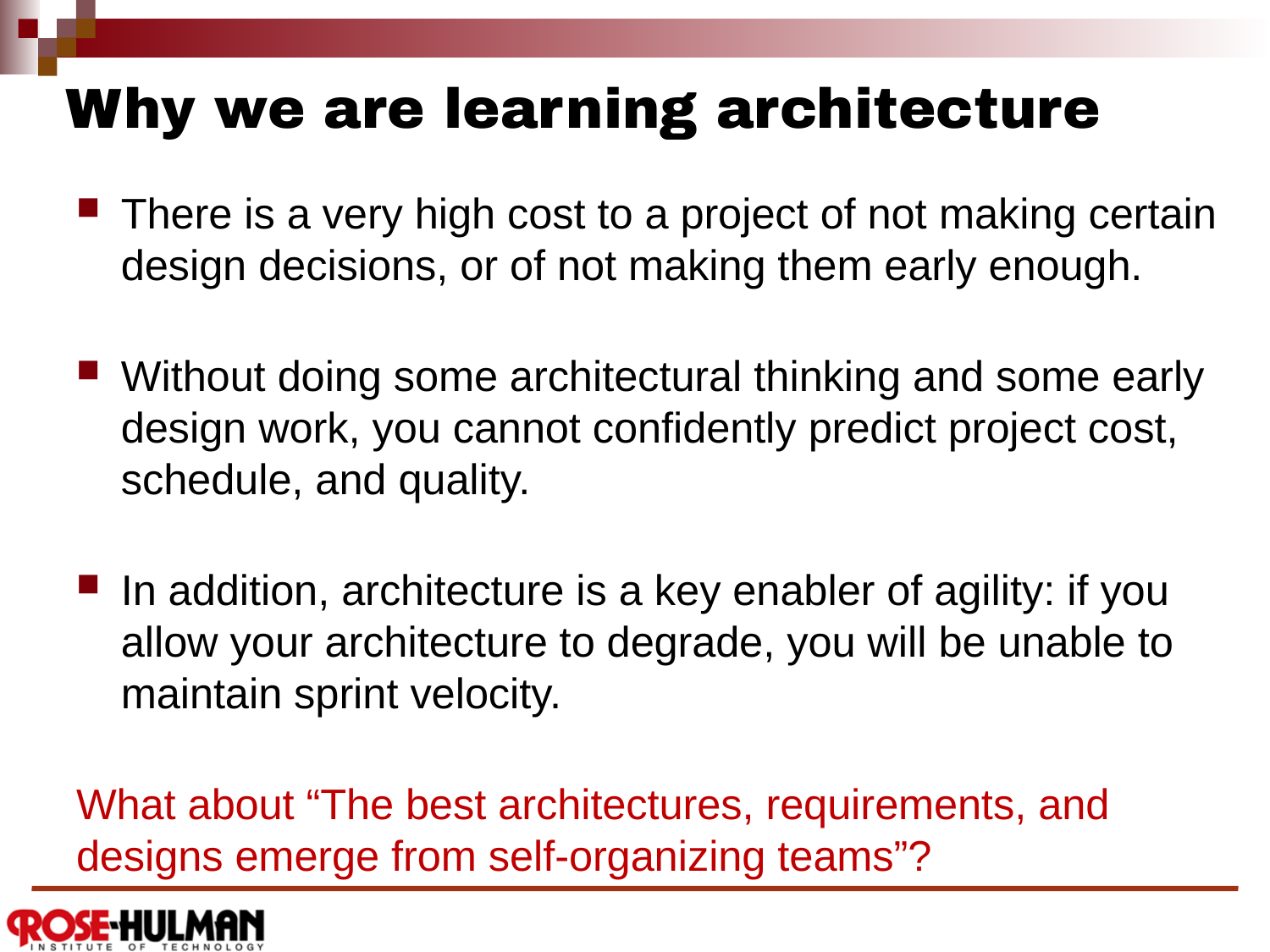

# Why we are learning architecture
There is a very high cost to a project of not making certain design decisions, or of not making them early enough.
Without doing some architectural thinking and some early design work, you cannot confidently predict project cost, schedule, and quality.
In addition, architecture is a key enabler of agility: if you allow your architecture to degrade, you will be unable to maintain sprint velocity.
What about “The best architectures, requirements, and designs emerge from self-organizing teams”?